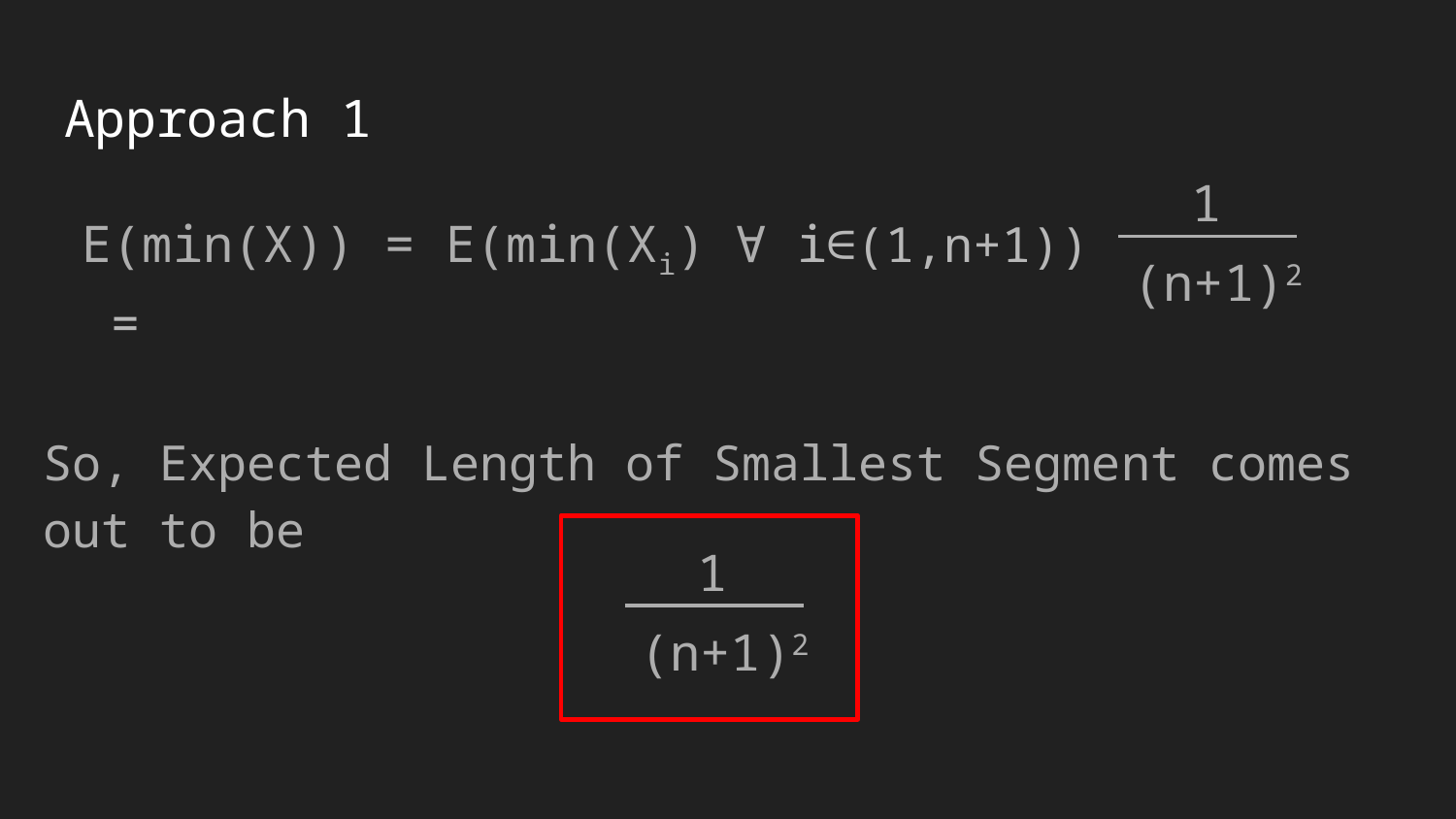

# Approach 1
1
(n+1)2
E(min(X)) = E(min(Xi) ∀ i∈(1,n+1))  =
So, Expected Length of Smallest Segment comes out to be

1
(n+1)2